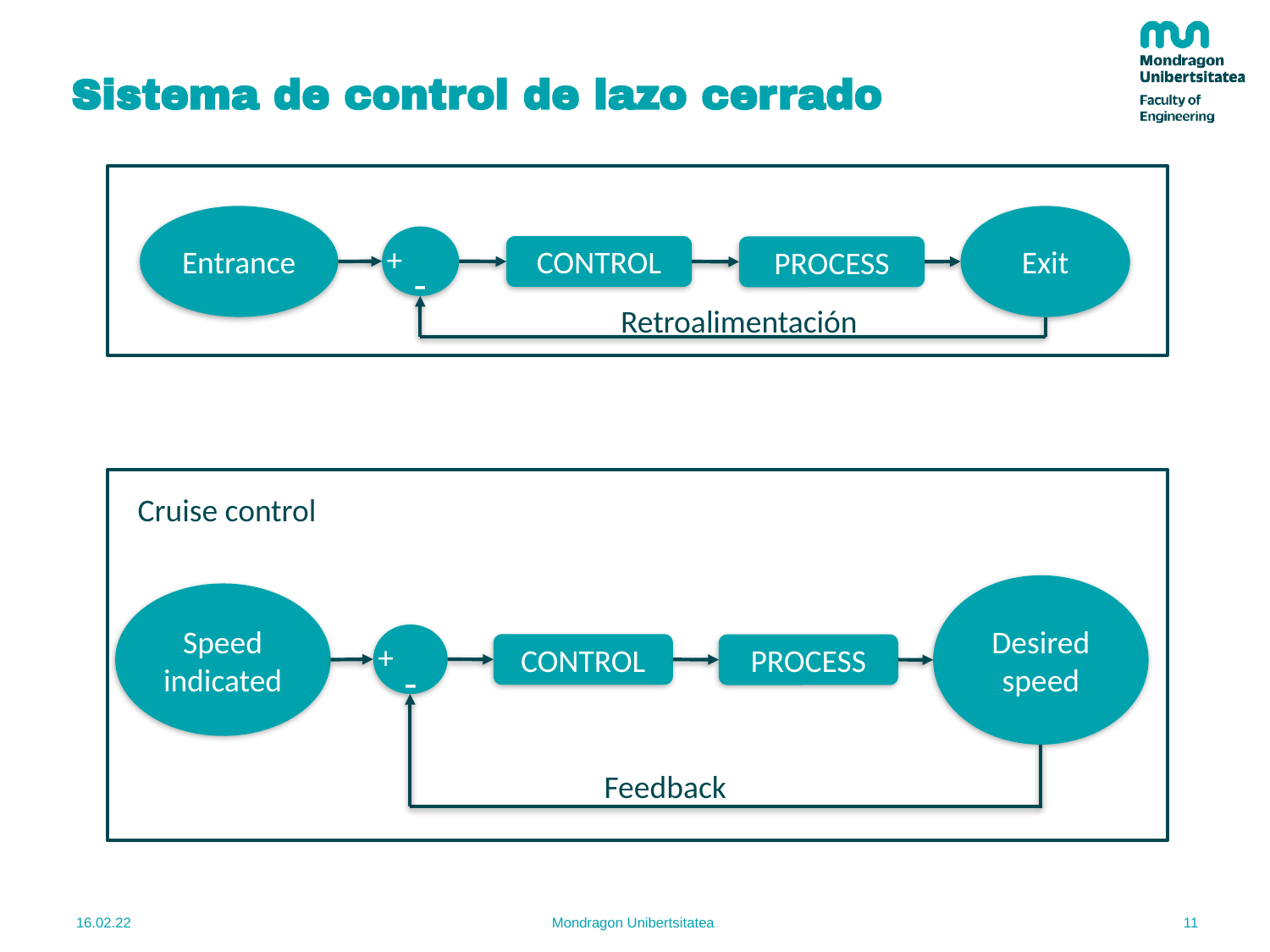

# Sistema de control de lazo cerrado

Exit
Entrance

+
CONTROL
PROCESS
-
Retroalimentación

Cruise control
Desired speed
Speed indicated

+
CONTROL
PROCESS
-
Feedback
11
16.02.22
Mondragon Unibertsitatea